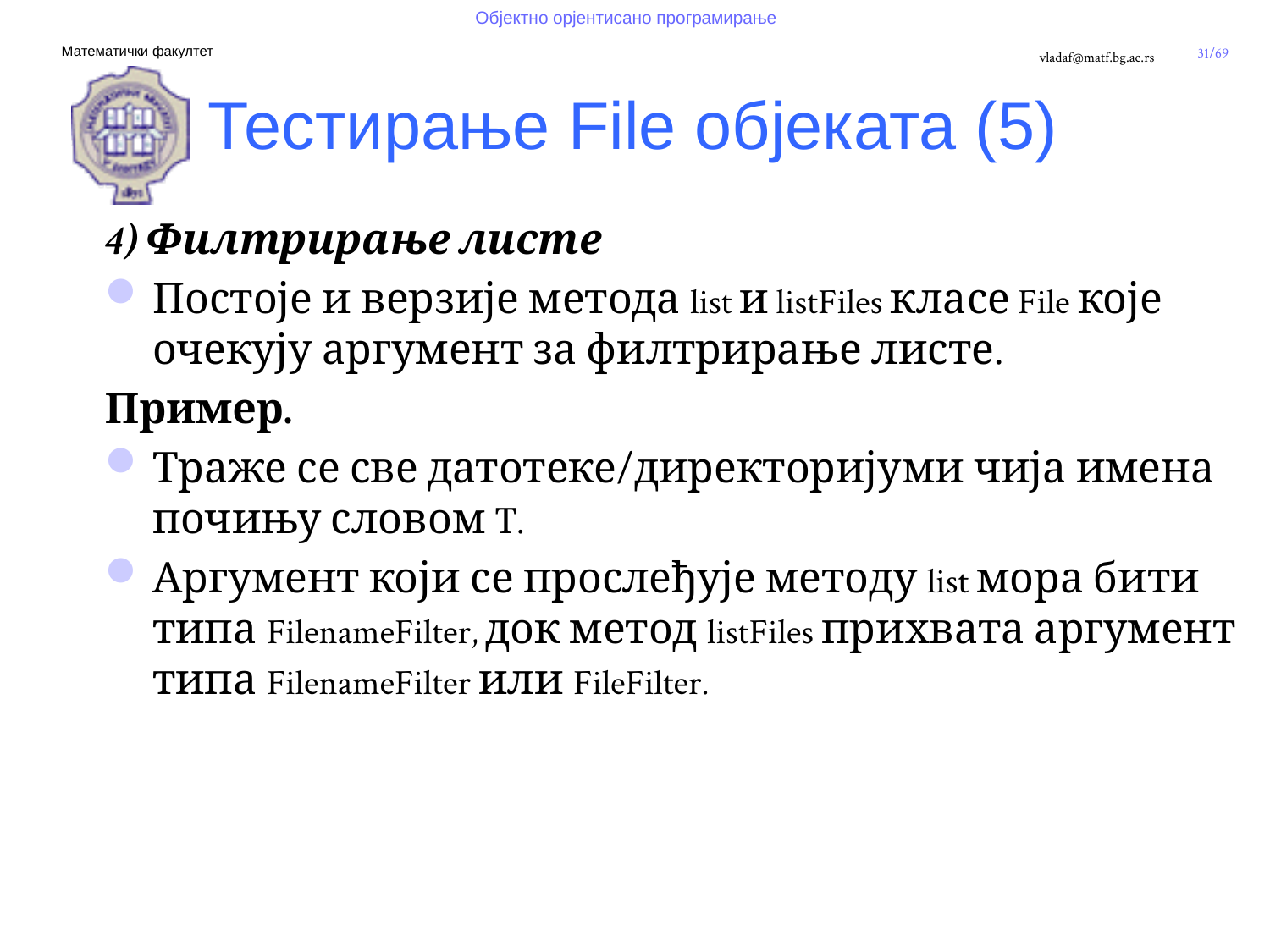

Тестирање File објеката (5)
4) Филтрирање листе
Постоје и верзије метода list и listFiles класе File које очекују аргумент за филтрирање листе.
Пример.
Траже се све датотеке/директоријуми чија имена почињу словом Т.
Аргумент који се прослеђује методу list мора бити типа FilenameFilter, док метод listFiles прихвата аргумент типа FilenameFilter или FileFilter.